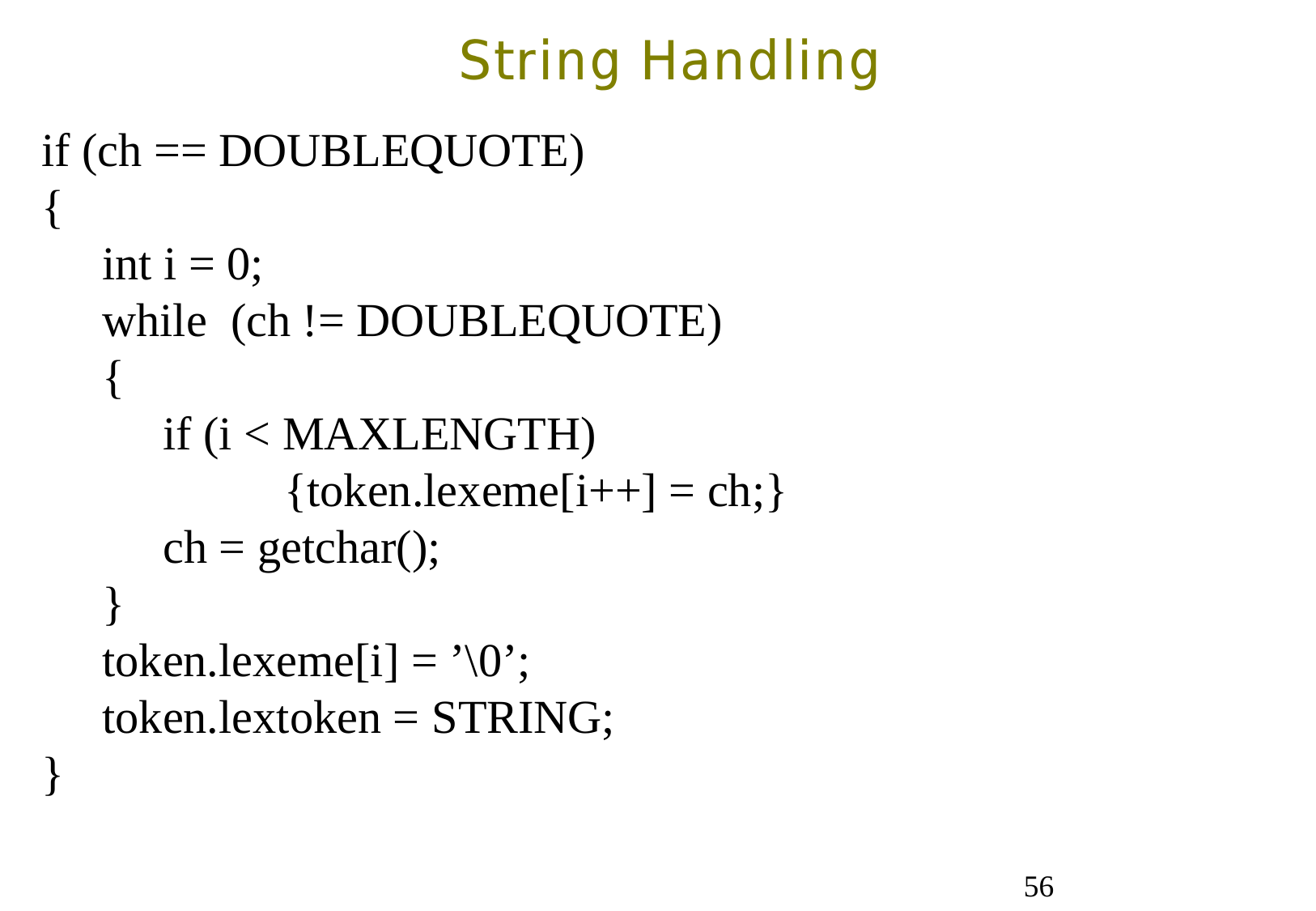

String Handling
if (ch == DOUBLEQUOTE)
{
int i = 0;
while  (ch != DOUBLEQUOTE)
{
if (i < MAXLENGTH)
	{token.lexeme[i++] = ch;}
ch = getchar();
}
token.lexeme[i] = ’\0’;
token.lextoken = STRING;
}
56